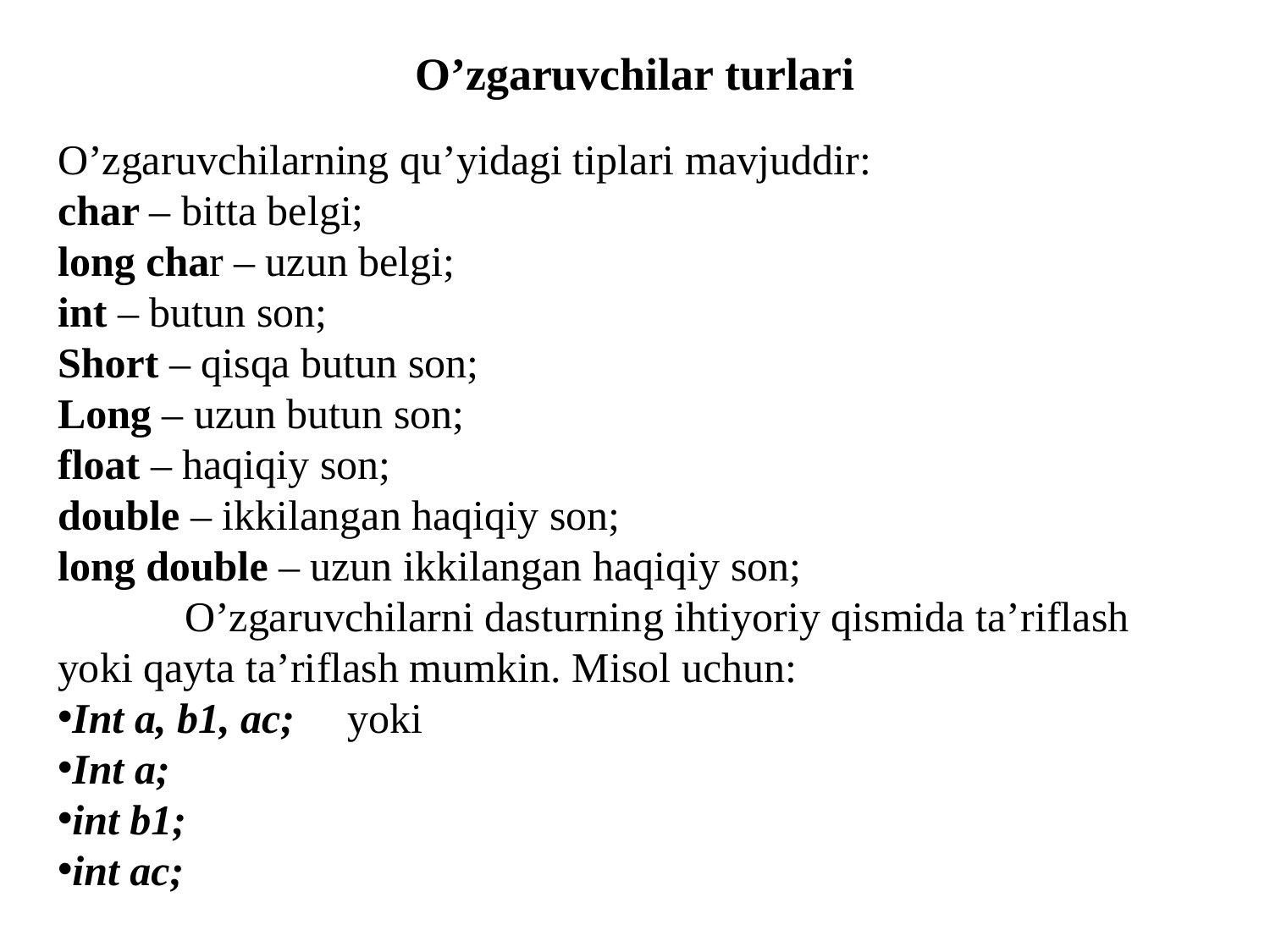

# O’zgaruvchilar turlari
O’zgaruvchilarning qu’yidagi tiplari mavjuddir:
char – bitta belgi;
long char – uzun belgi;
int – butun son;
Short – qisqa butun son;
Long – uzun butun son;
float – haqiqiy son;
double – ikkilangan haqiqiy son;
long double – uzun ikkilangan haqiqiy son;
	O’zgaruvchilarni dasturning ihtiyoriy qismida ta’riflash yoki qayta ta’riflash mumkin. Misol uchun:
Int a, b1, ac;     yoki
Int a;
int b1;
int ac;